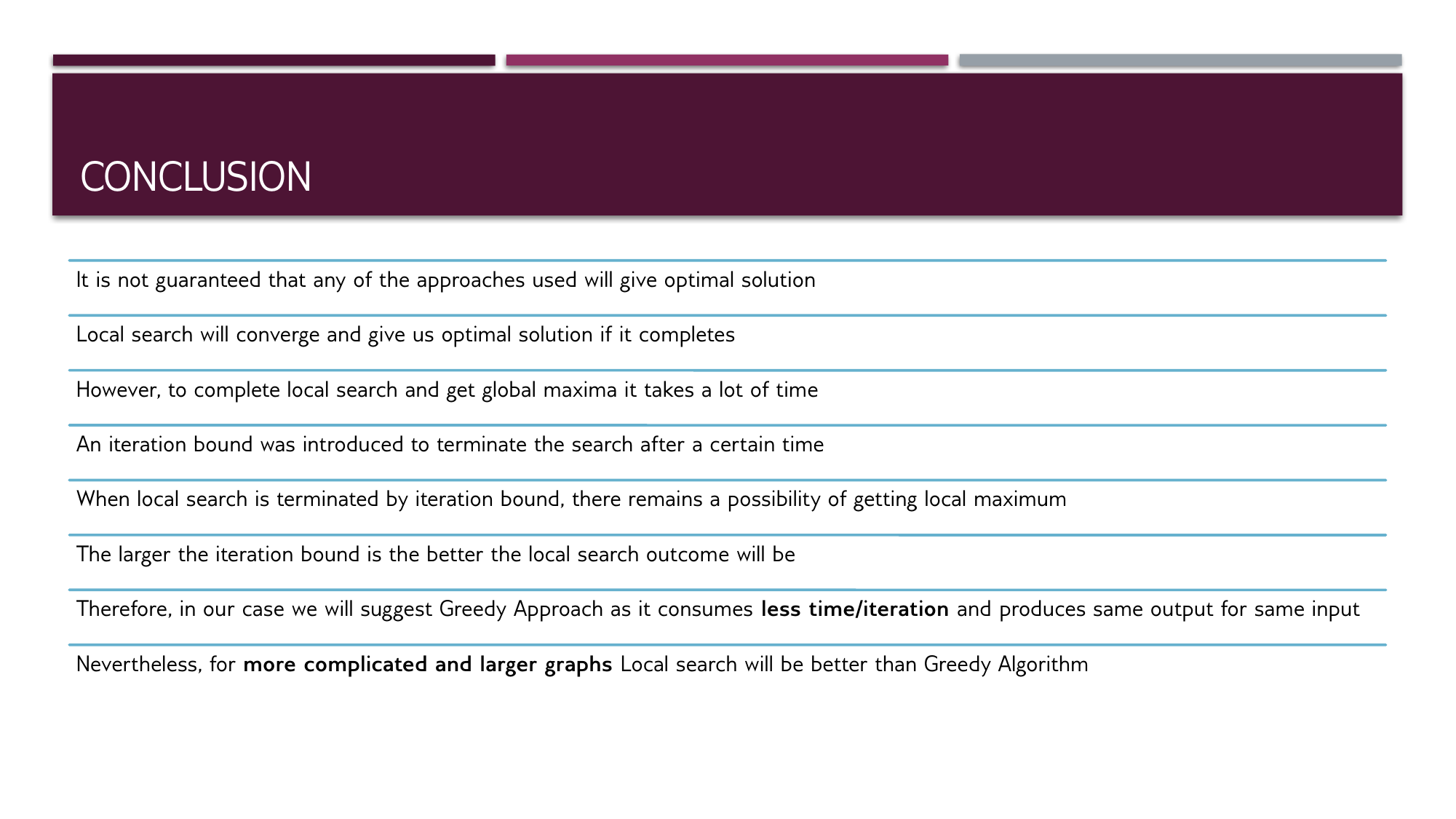

# Conclusion
It is not guaranteed that any of the approaches used will give optimal solution
Local search will converge and give us optimal solution if it completes
However, to complete local search and get global maxima it takes a lot of time
An iteration bound was introduced to terminate the search after a certain time
When local search is terminated by iteration bound, there remains a possibility of getting local maximum
The larger the iteration bound is the better the local search outcome will be
Therefore, in our case we will suggest Greedy Approach as it consumes less time/iteration and produces same output for same input
Nevertheless, for more complicated and larger graphs Local search will be better than Greedy Algorithm